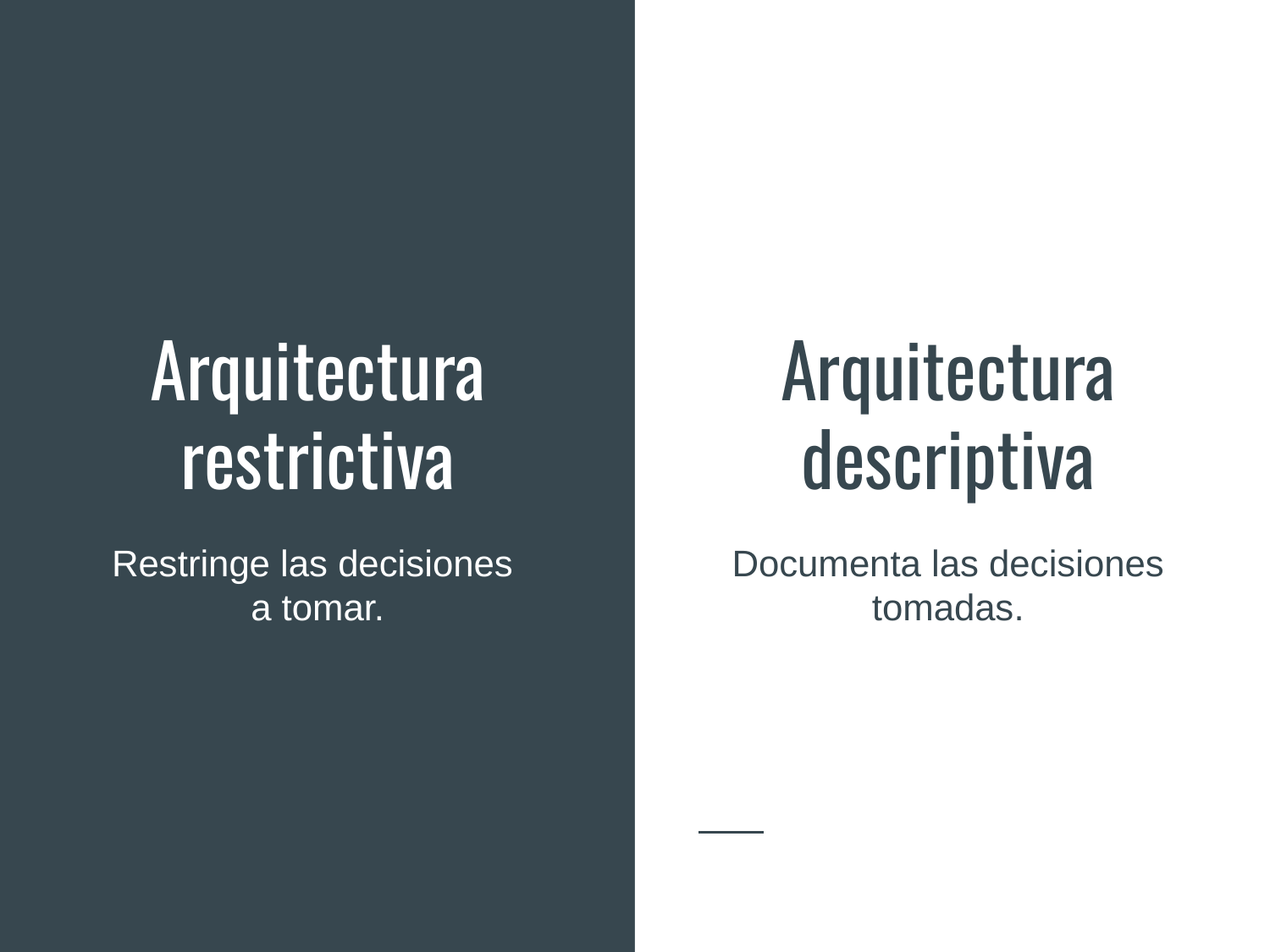

# Arquitectura restrictiva
Arquitectura descriptiva
Restringe las decisiones
a tomar.
Documenta las decisiones tomadas.